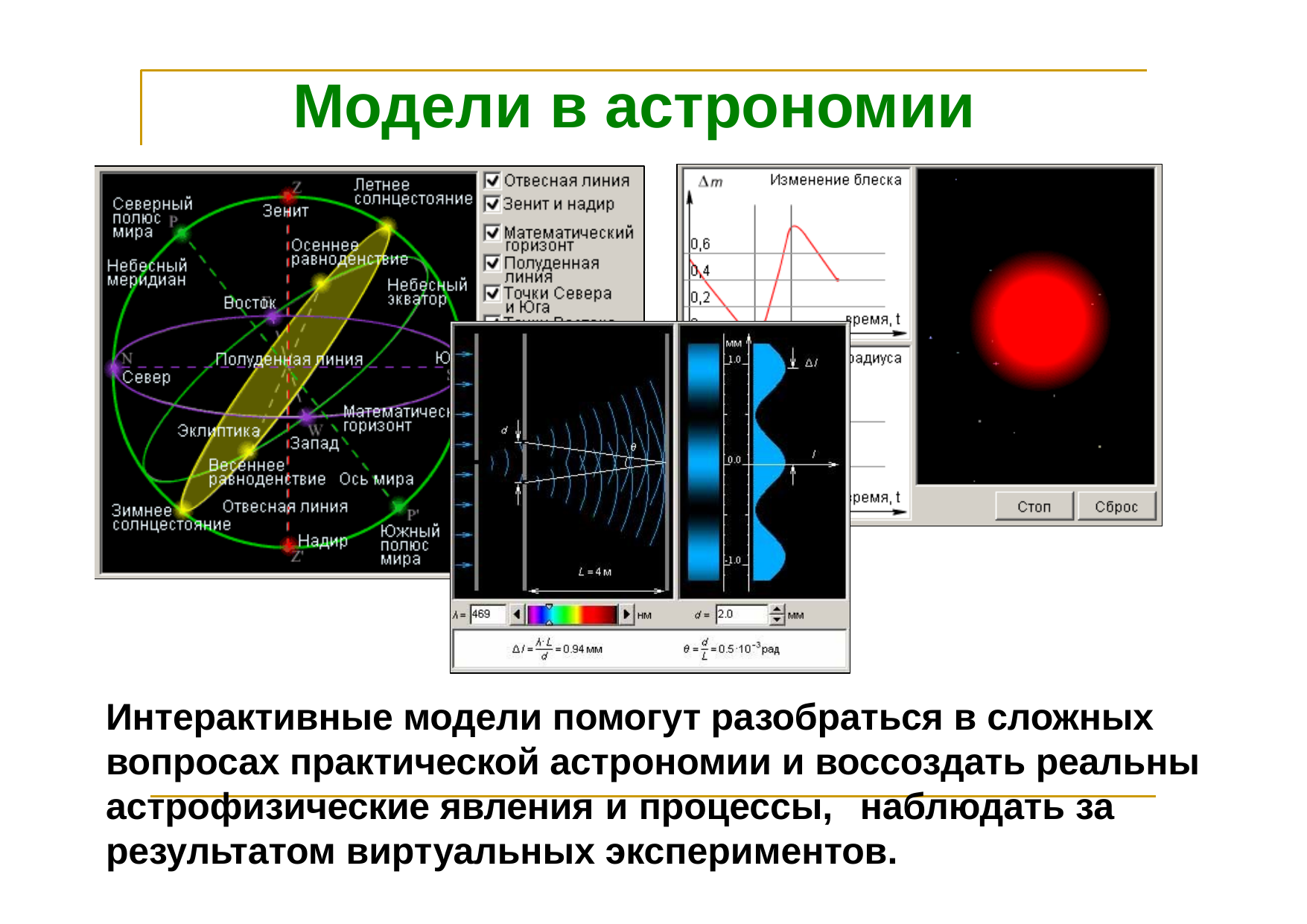

# Модели в астрономии

Интерактивные модели помогут разобраться в сложных  вопросах практической астрономии и воссоздать реальны  астрофизические явления и процессы,	наблюдать за  результатом виртуальных экспериментов.